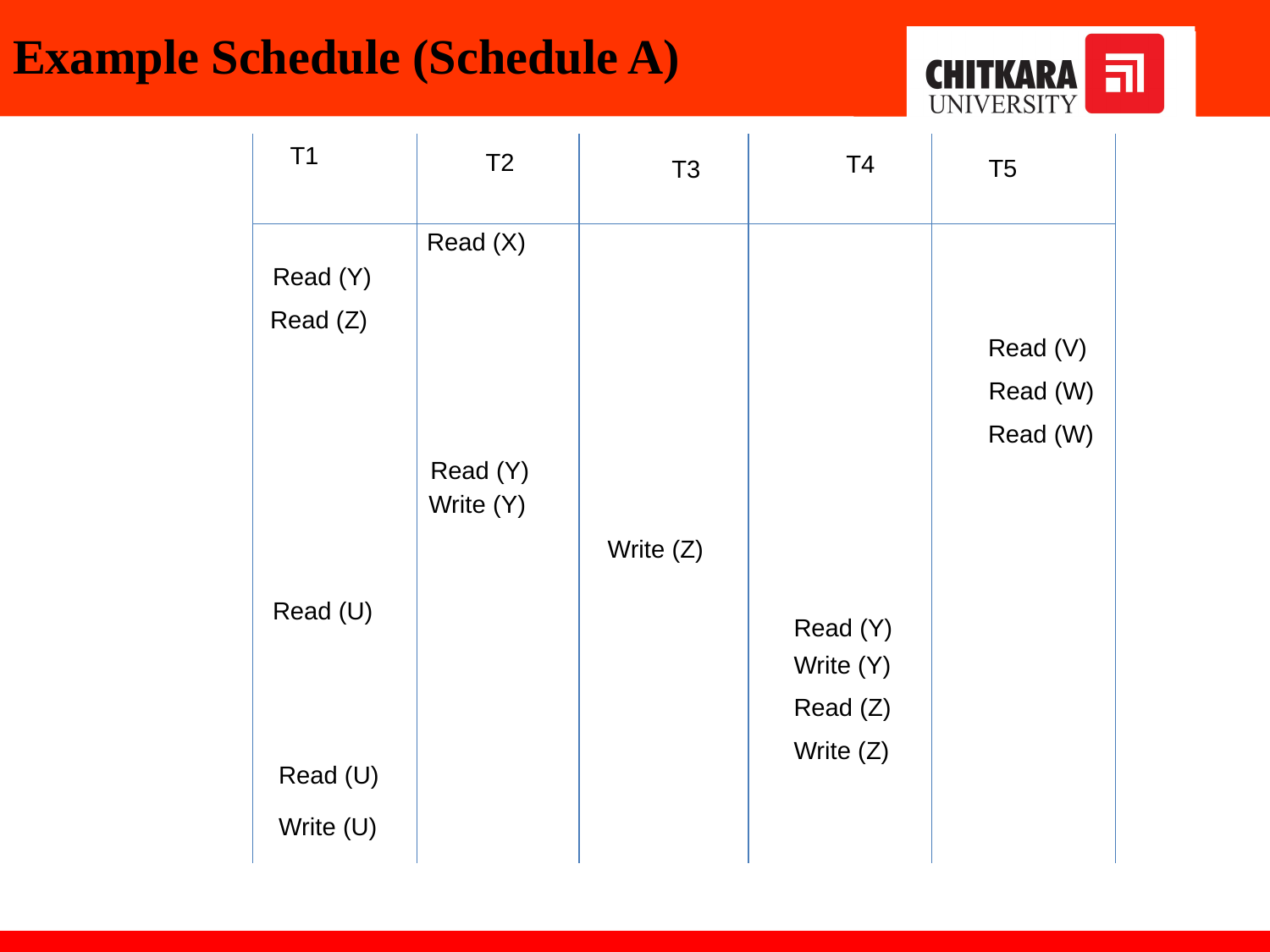

# Example Schedule (Schedule A)
T1
T2
T4
T5
T3
Read (X)
Read (Y)
Read (Z)
Read (V)
Read (W)
Read (W)
Read (Y)
Write (Y)
Write (Z)
Read (U)
Read (Y)
Write (Y)
Read (Z)
Write (Z)
Read (U)
Write (U)